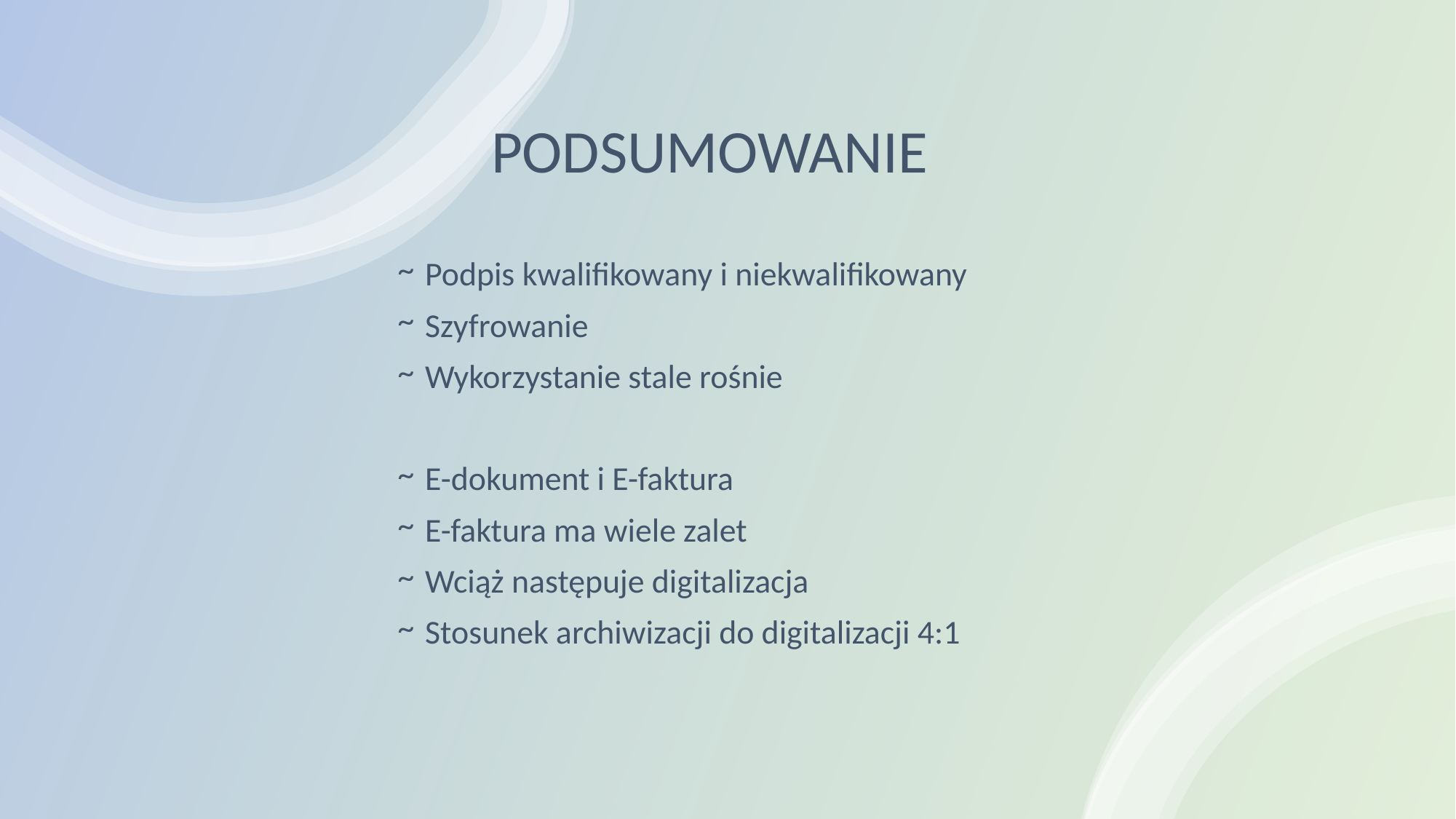

# PODSUMOWANIE
Podpis kwalifikowany i niekwalifikowany
Szyfrowanie
Wykorzystanie stale rośnie

E-dokument i E-faktura
E-faktura ma wiele zalet
Wciąż następuje digitalizacja
Stosunek archiwizacji do digitalizacji 4:1

17